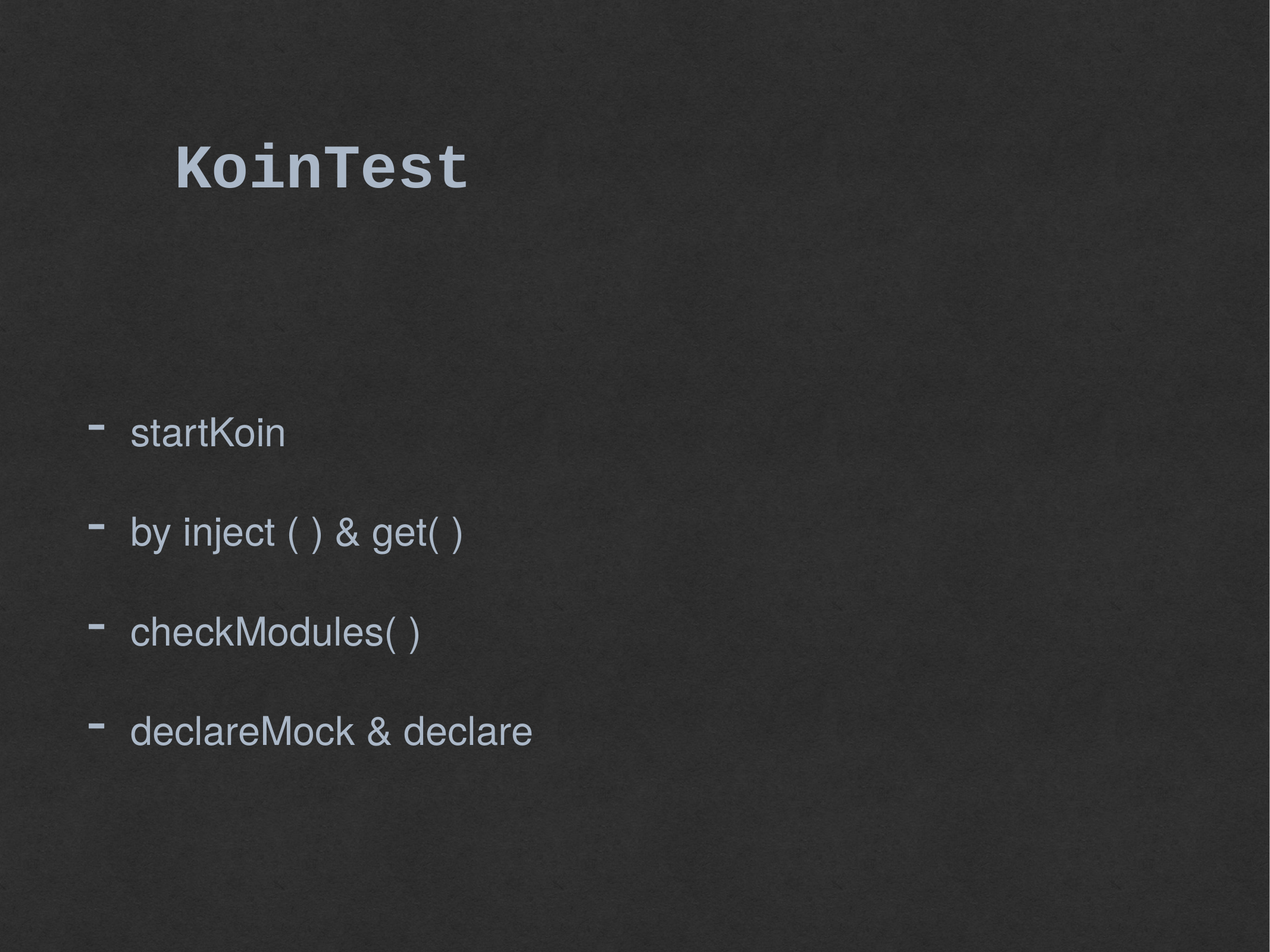

KoinTest
startKoin
by inject ( ) & get( )
checkModules( )
declareMock & declare